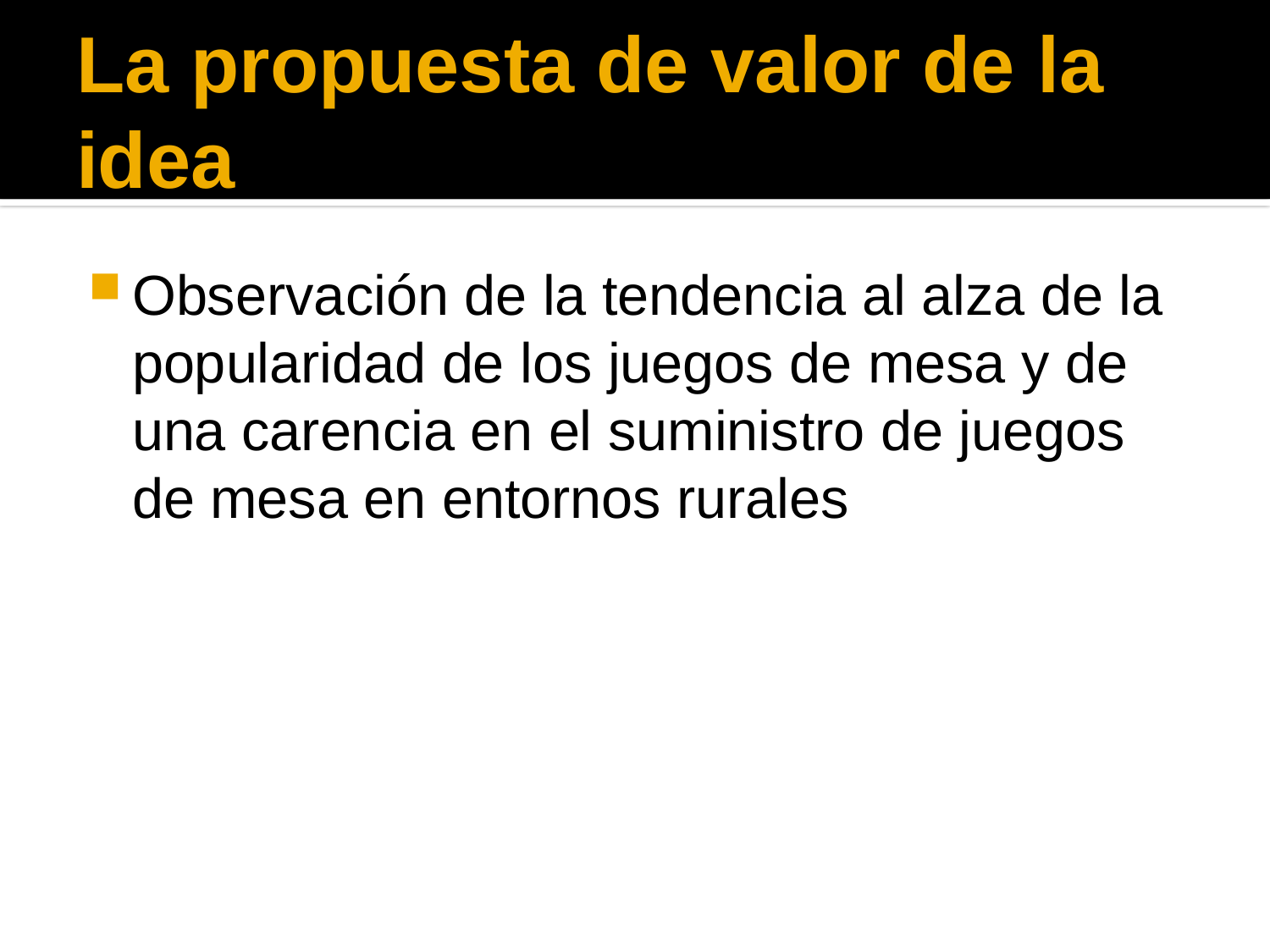

# La propuesta de valor de la idea
Observación de la tendencia al alza de la popularidad de los juegos de mesa y de una carencia en el suministro de juegos de mesa en entornos rurales